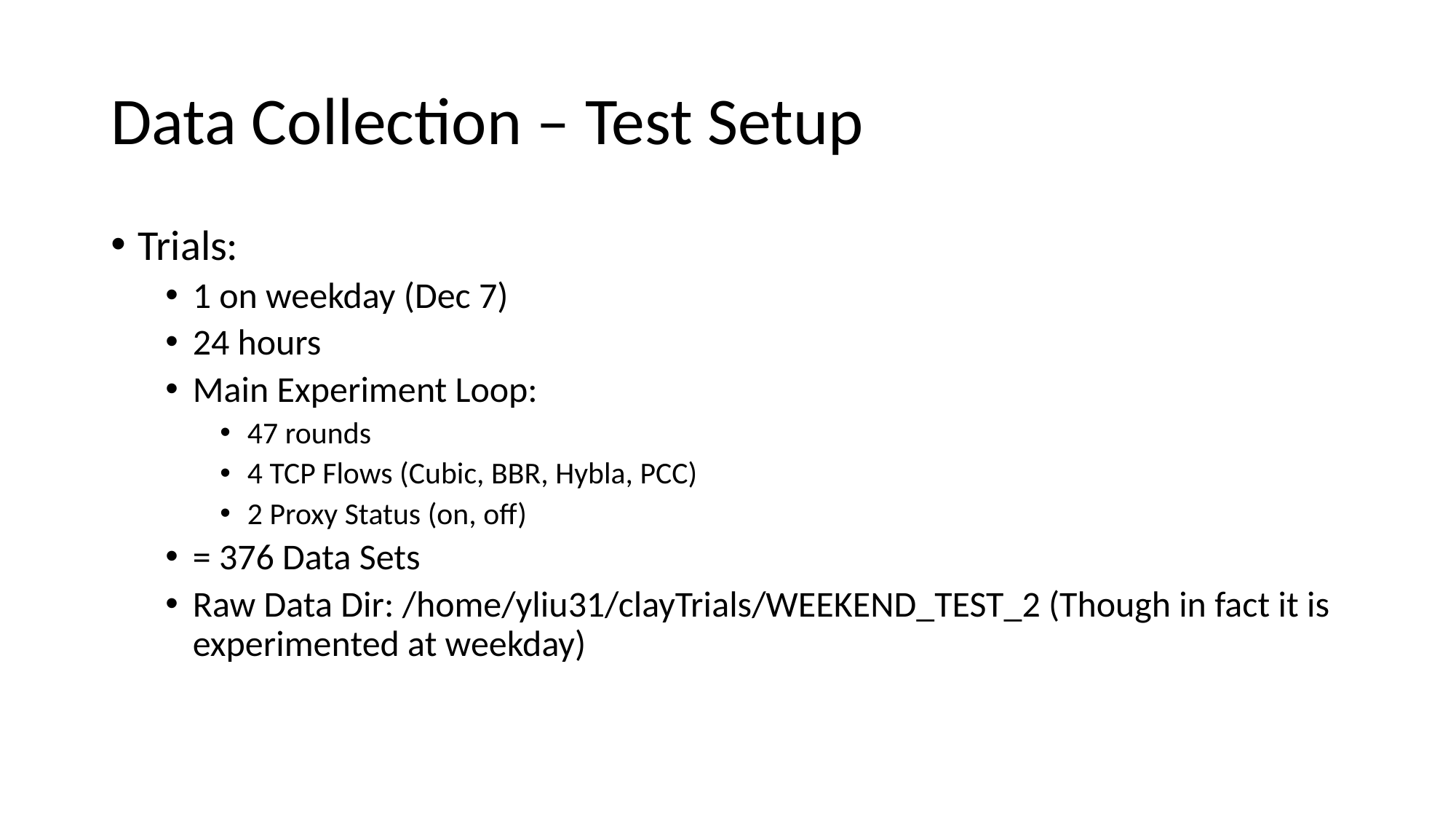

# Data Collection – Test Setup
Trials:
1 on weekday (Dec 7)
24 hours
Main Experiment Loop:
47 rounds
4 TCP Flows (Cubic, BBR, Hybla, PCC)
2 Proxy Status (on, off)
= 376 Data Sets
Raw Data Dir: /home/yliu31/clayTrials/WEEKEND_TEST_2 (Though in fact it is experimented at weekday)